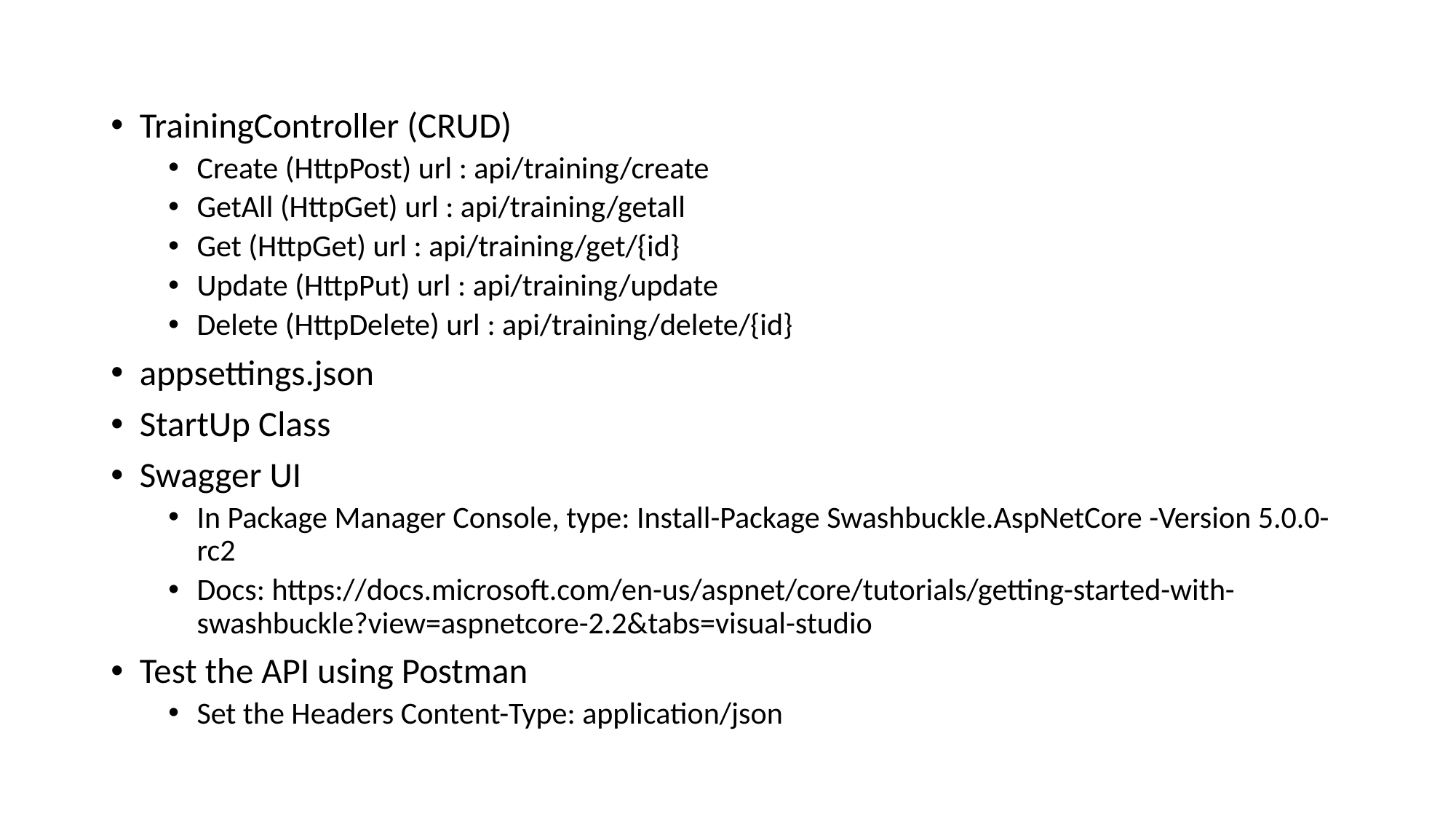

TrainingController (CRUD)
Create (HttpPost) url : api/training/create
GetAll (HttpGet) url : api/training/getall
Get (HttpGet) url : api/training/get/{id}
Update (HttpPut) url : api/training/update
Delete (HttpDelete) url : api/training/delete/{id}
appsettings.json
StartUp Class
Swagger UI
In Package Manager Console, type: Install-Package Swashbuckle.AspNetCore -Version 5.0.0-rc2
Docs: https://docs.microsoft.com/en-us/aspnet/core/tutorials/getting-started-with-swashbuckle?view=aspnetcore-2.2&tabs=visual-studio
Test the API using Postman
Set the Headers Content-Type: application/json